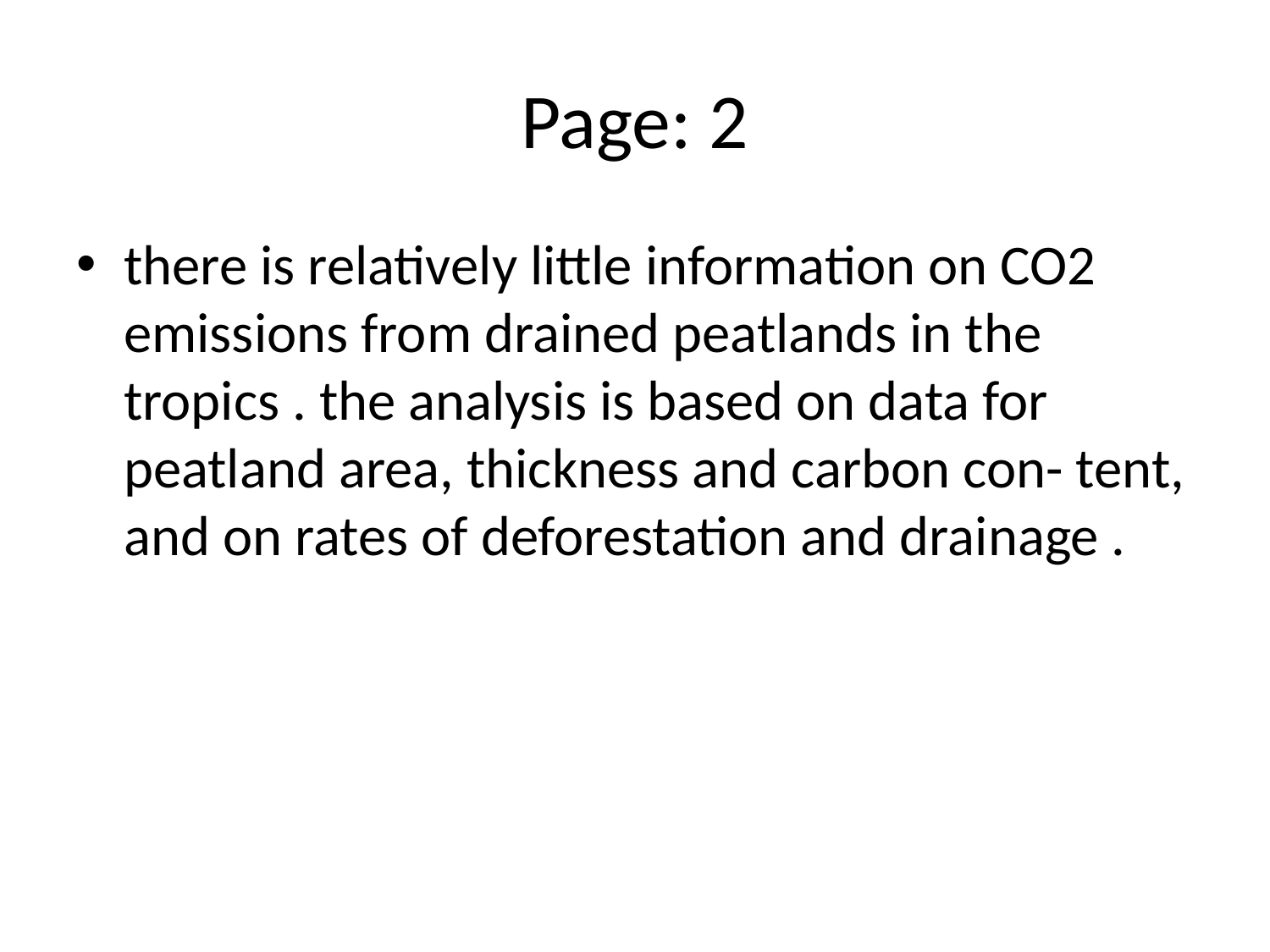

# Page: 2
there is relatively little information on CO2 emissions from drained peatlands in the tropics . the analysis is based on data for peatland area, thickness and carbon con- tent, and on rates of deforestation and drainage .